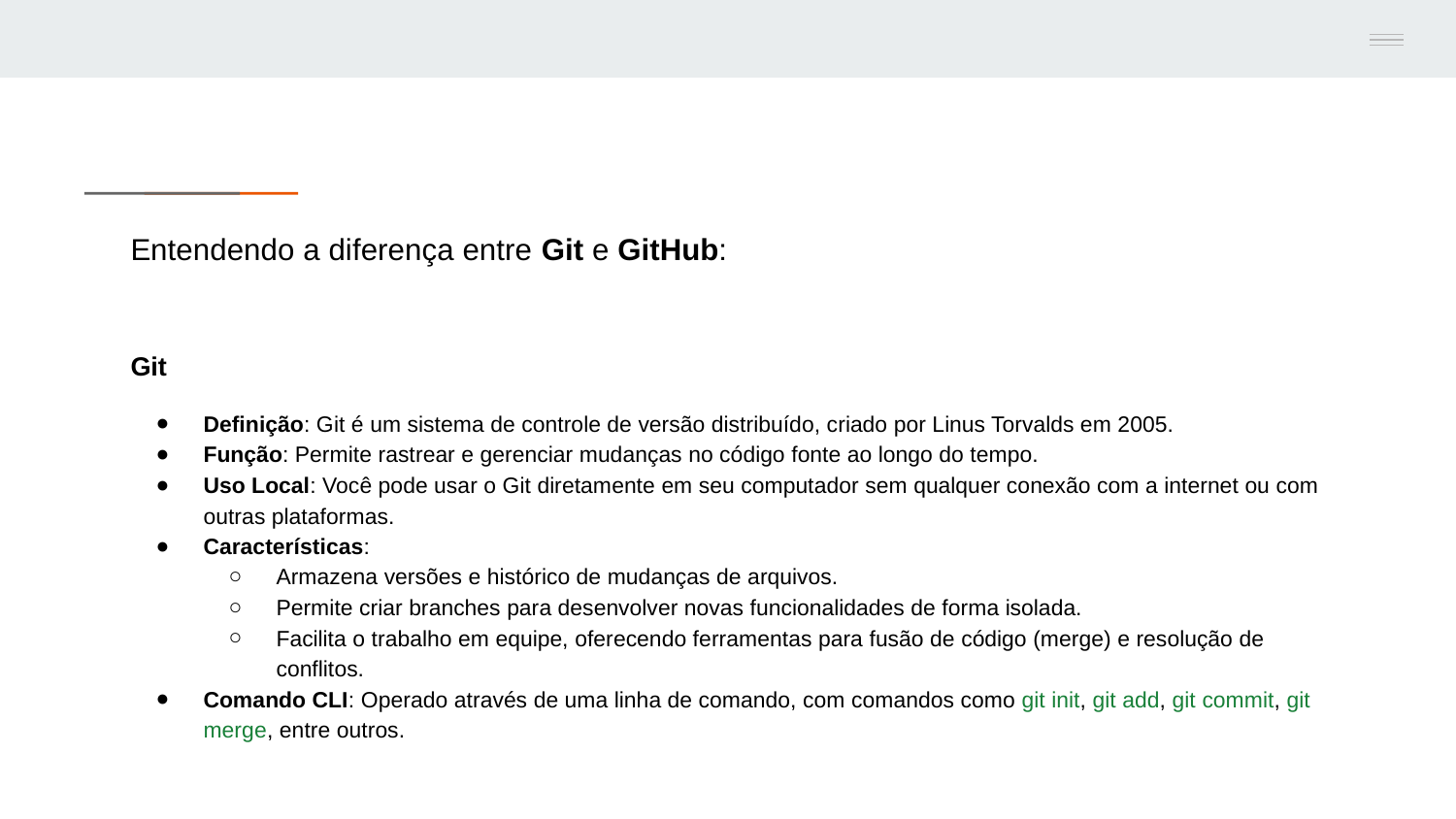

# Entendendo a diferença entre Git e GitHub:
Git
Definição: Git é um sistema de controle de versão distribuído, criado por Linus Torvalds em 2005.
Função: Permite rastrear e gerenciar mudanças no código fonte ao longo do tempo.
Uso Local: Você pode usar o Git diretamente em seu computador sem qualquer conexão com a internet ou com outras plataformas.
Características:
Armazena versões e histórico de mudanças de arquivos.
Permite criar branches para desenvolver novas funcionalidades de forma isolada.
Facilita o trabalho em equipe, oferecendo ferramentas para fusão de código (merge) e resolução de conflitos.
Comando CLI: Operado através de uma linha de comando, com comandos como git init, git add, git commit, git merge, entre outros.